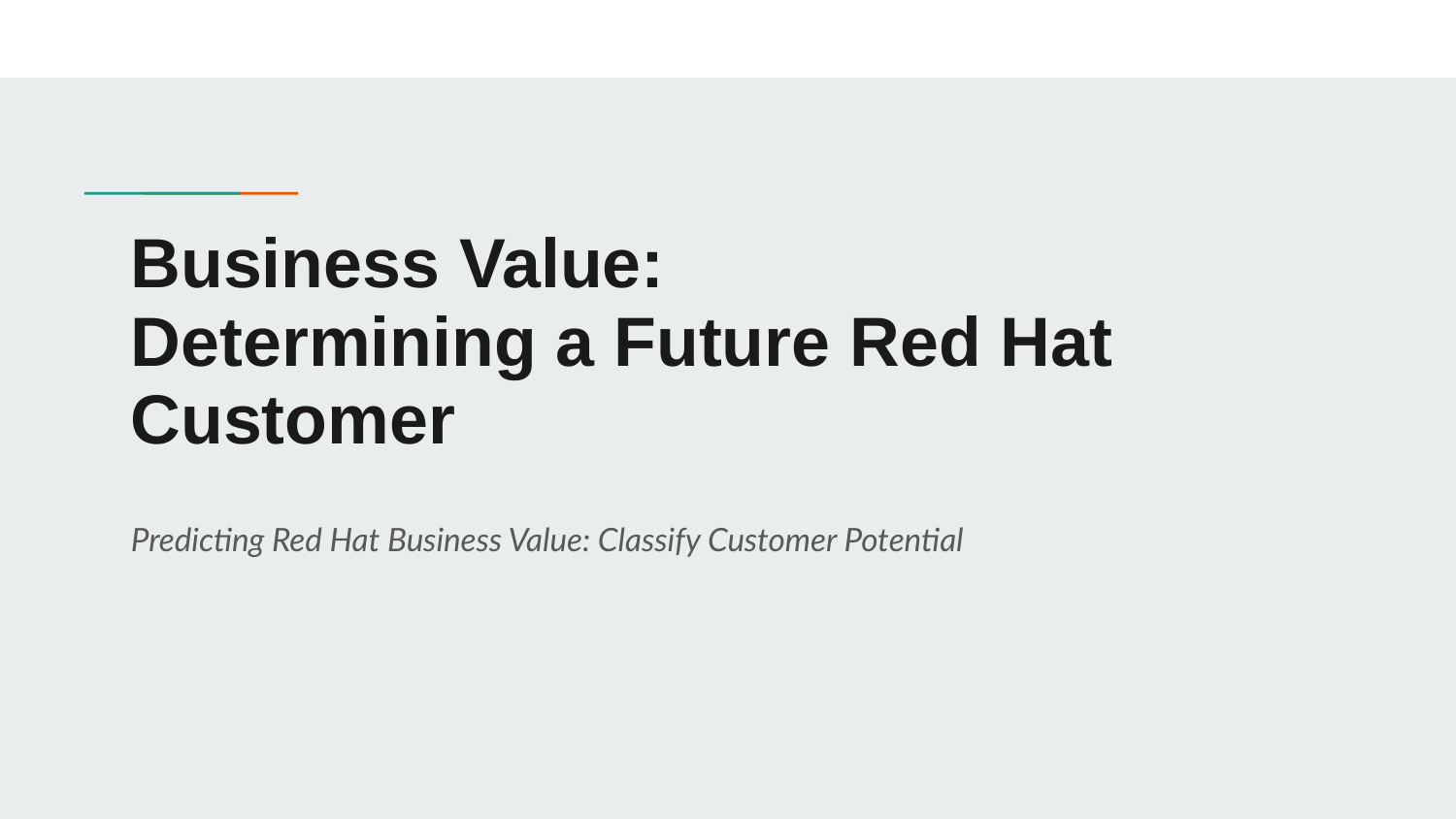

# Business Value:
Determining a Future Red Hat Customer
Predicting Red Hat Business Value: Classify Customer Potential